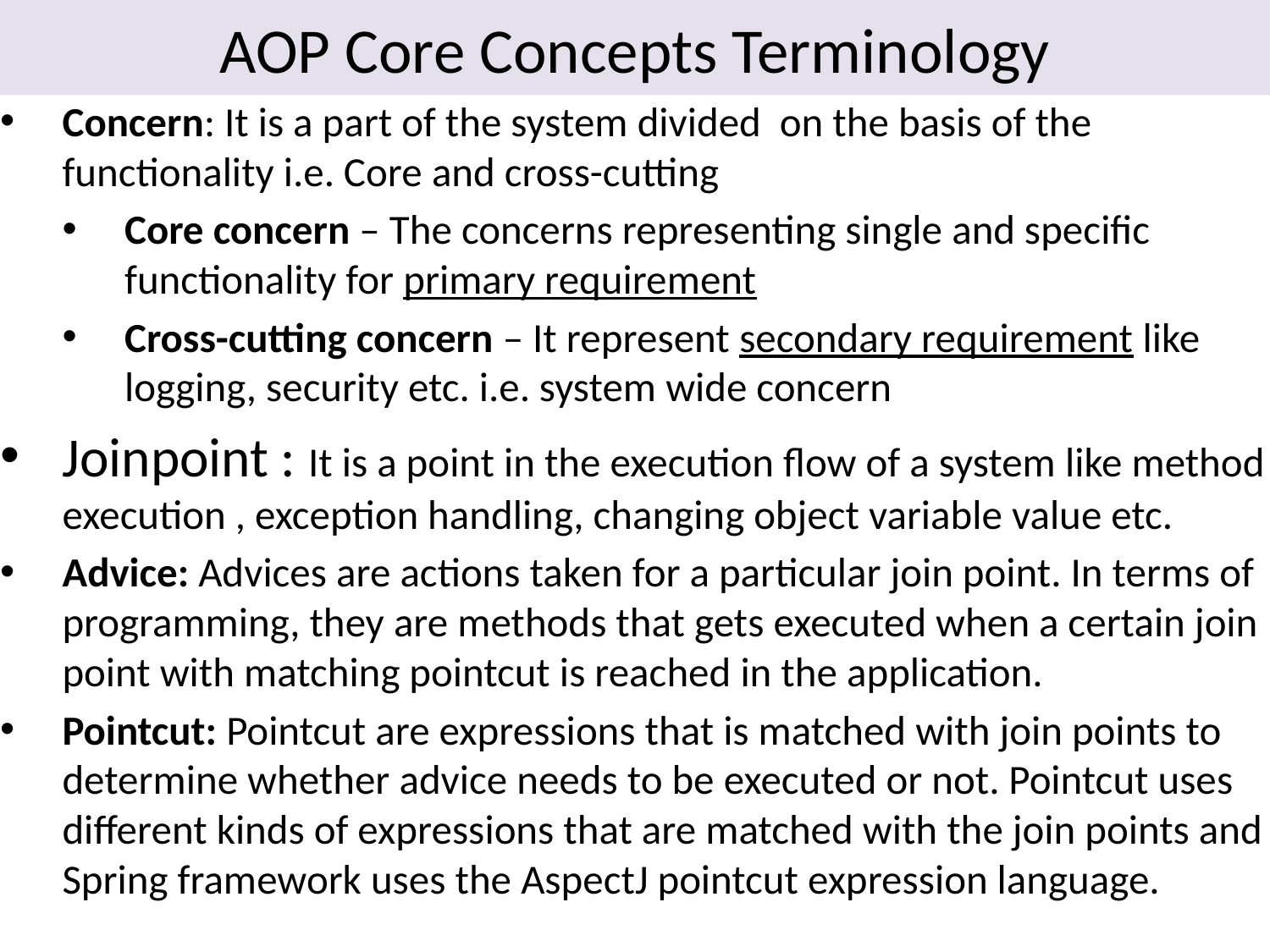

# AOP Core Concepts Terminology
Concern: It is a part of the system divided  on the basis of the functionality i.e. Core and cross-cutting
Core concern – The concerns representing single and specific functionality for primary requirement
Cross-cutting concern – It represent secondary requirement like logging, security etc. i.e. system wide concern
Joinpoint : It is a point in the execution flow of a system like method execution , exception handling, changing object variable value etc.
Advice: Advices are actions taken for a particular join point. In terms of programming, they are methods that gets executed when a certain join point with matching pointcut is reached in the application.
Pointcut: Pointcut are expressions that is matched with join points to determine whether advice needs to be executed or not. Pointcut uses different kinds of expressions that are matched with the join points and Spring framework uses the AspectJ pointcut expression language.